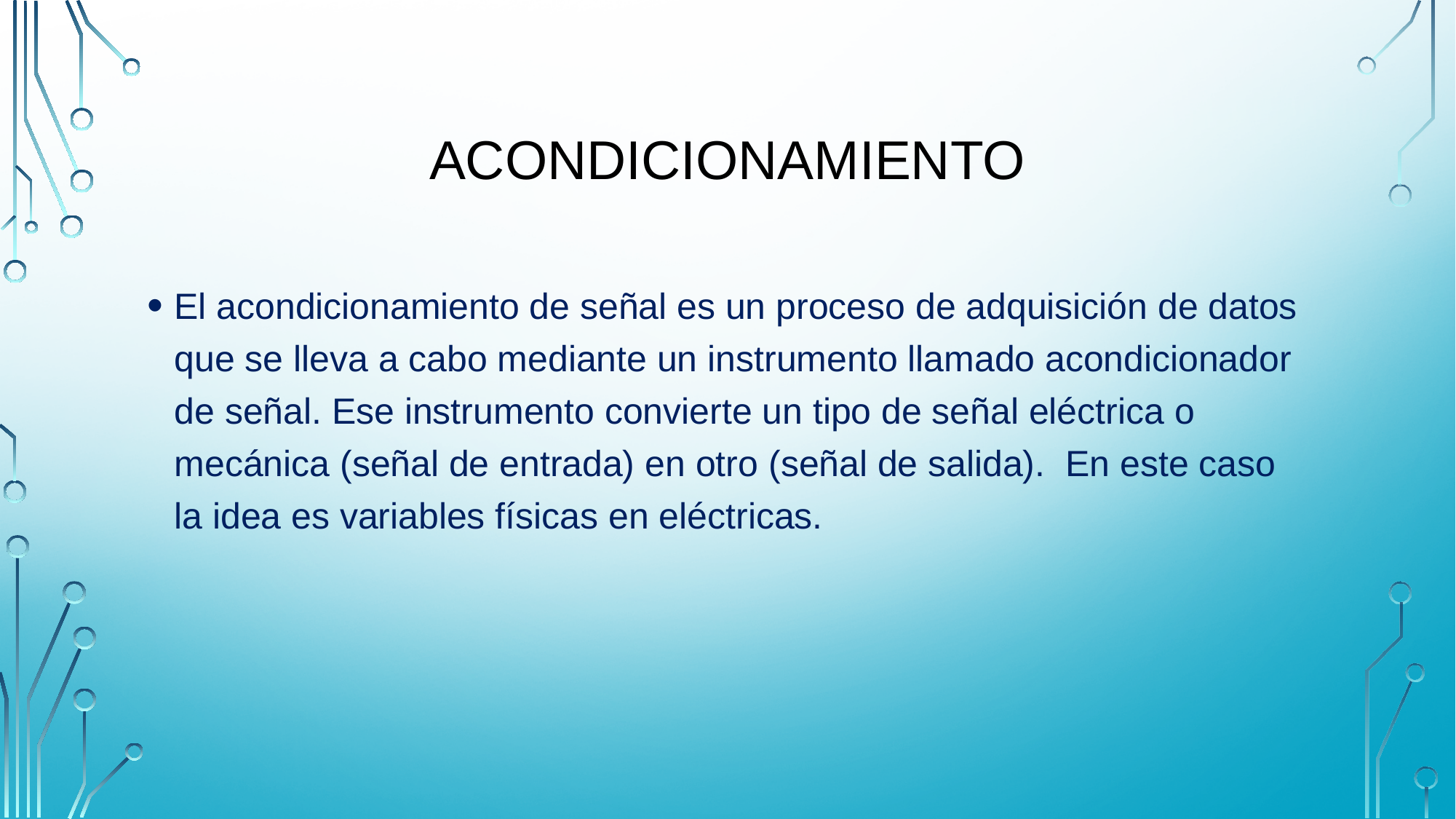

# acondicionamiento
El acondicionamiento de señal es un proceso de adquisición de datos que se lleva a cabo mediante un instrumento llamado acondicionador de señal. Ese instrumento convierte un tipo de señal eléctrica o mecánica (señal de entrada) en otro (señal de salida).  En este caso la idea es variables físicas en eléctricas.